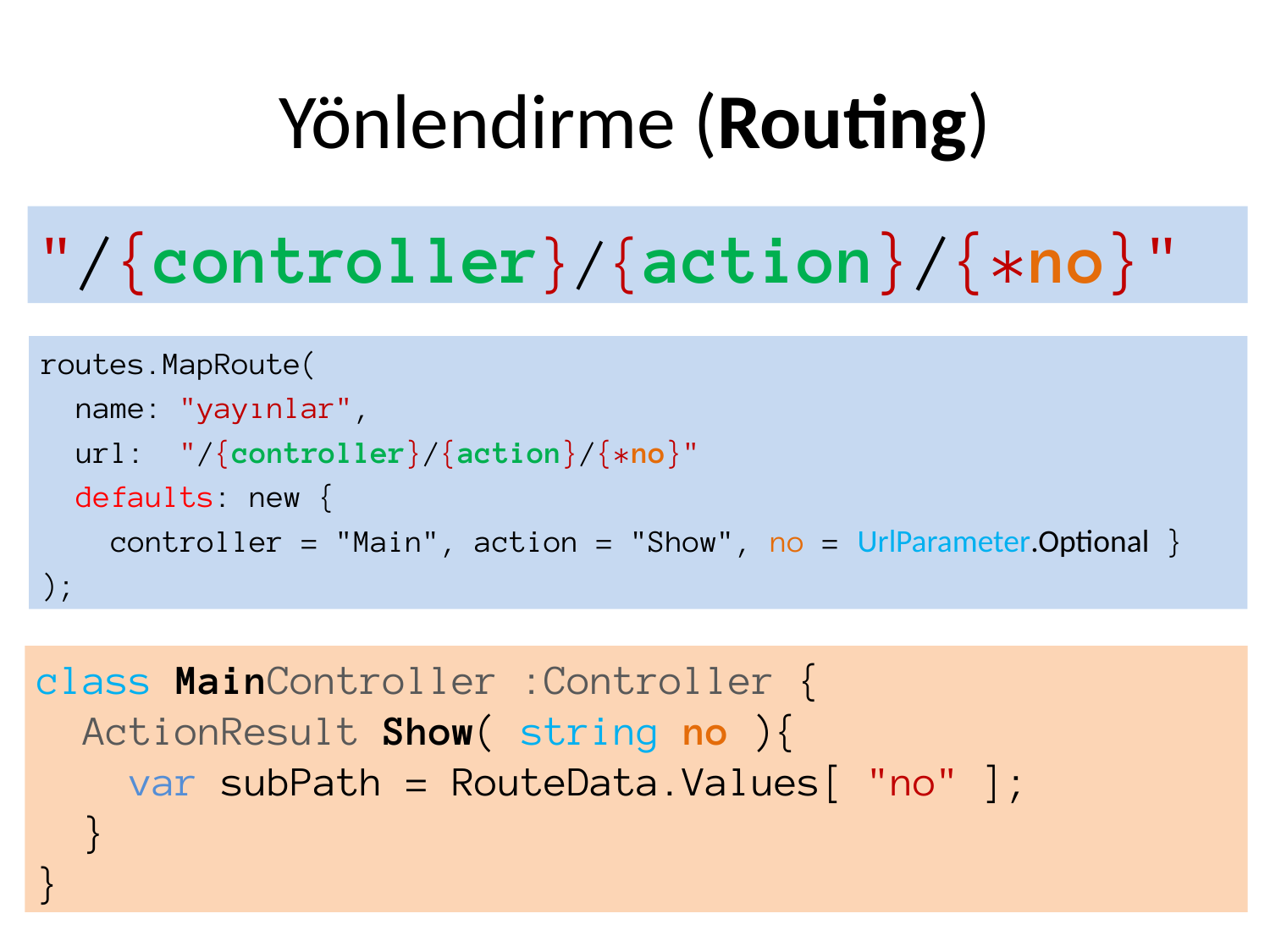

# Yönlendirme (Routing)
"/{controller}/{action}/{*no}"
routes.MapRoute(
  name: "yayınlar",
  url:  "/{controller}/{action}/{*no}"
  defaults: new {
    controller = "Main", action = "Show", no = UrlParameter.Optional }
);
class MainController :Controller {
  ActionResult Show( string no ){
    var subPath = RouteData.Values[ "no" ];
  }
}